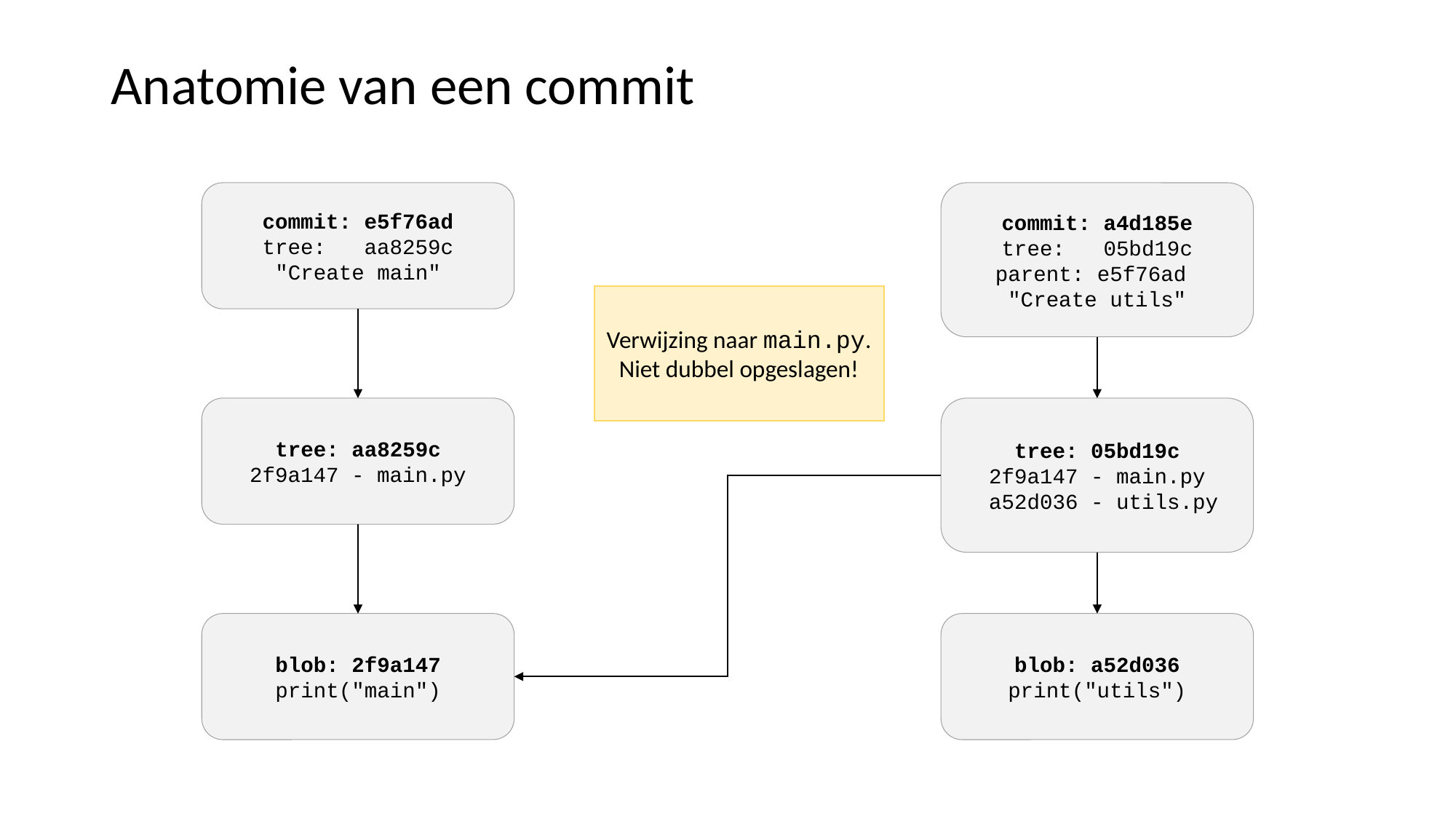

# Anatomie van een commit
commit: e5f76ad
tree:   aa8259c
"Create main"
commit: a4d185e
tree:   05bd19c
parent: e5f76ad
"Create utils"
Verwijzing naar main.py.
Niet dubbel opgeslagen!
tree: aa8259c
2f9a147 - main.py
tree: 05bd19c
2f9a147 - main.py
 a52d036 - utils.py
blob: 2f9a147
print("main")
blob: a52d036
print("utils")